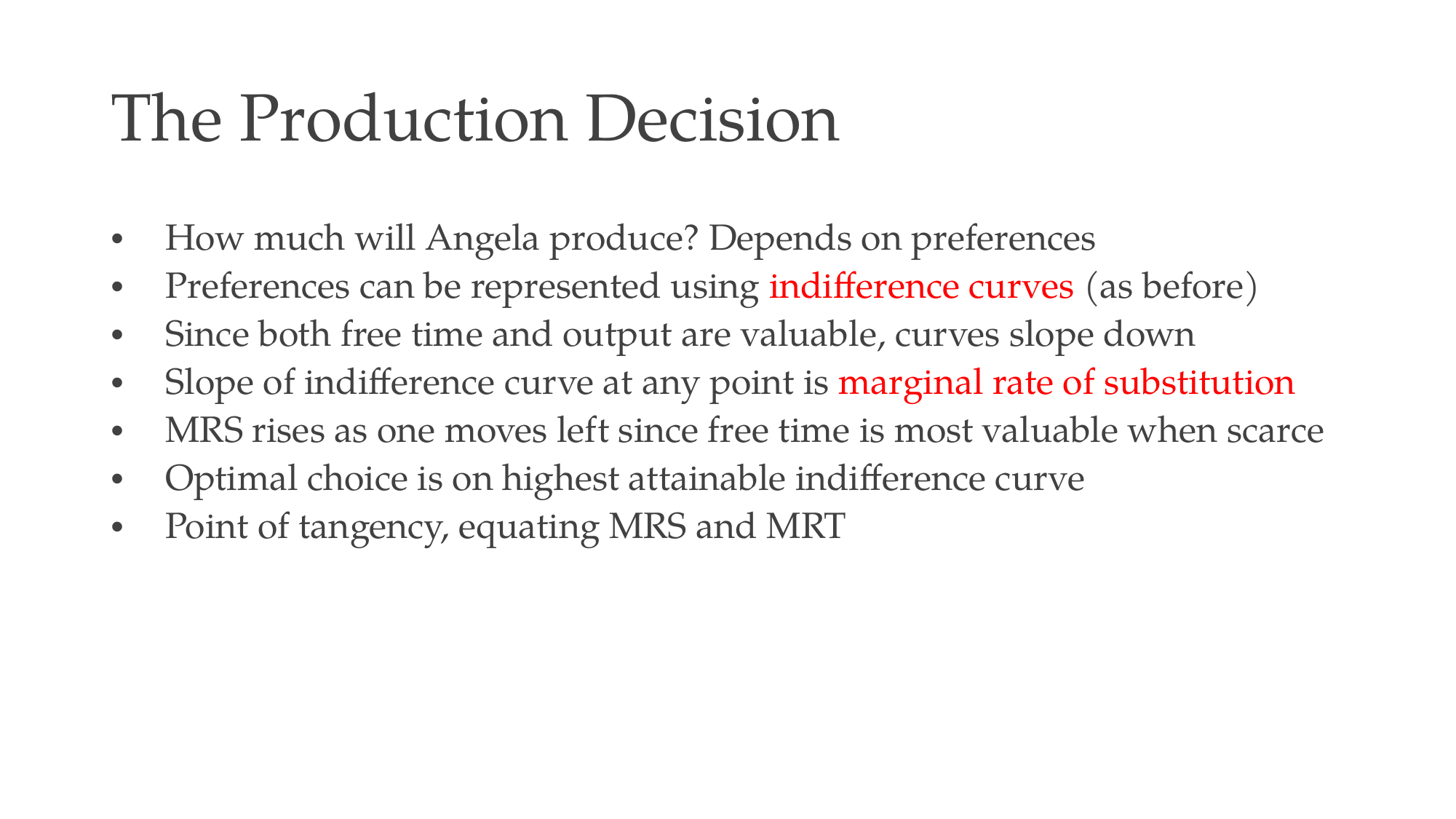

# The Production Decision
How much will Angela produce? Depends on preferences
Preferences can be represented using indifference curves (as before)
Since both free time and output are valuable, curves slope down
Slope of indifference curve at any point is marginal rate of substitution
MRS rises as one moves left since free time is most valuable when scarce
Optimal choice is on highest attainable indifference curve
Point of tangency, equating MRS and MRT